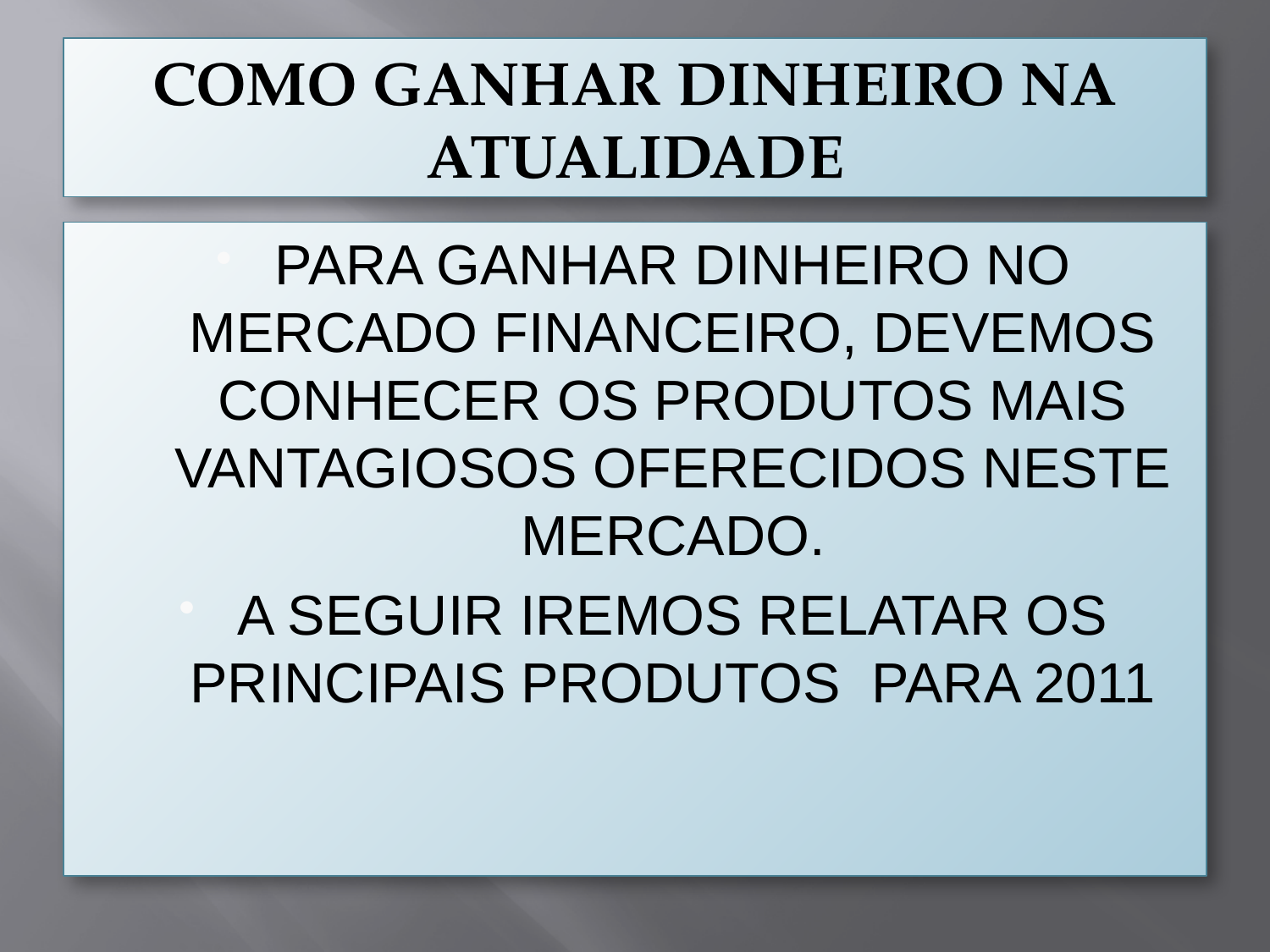

# COMO GANHAR DINHEIRO NA ATUALIDADE
PARA GANHAR DINHEIRO NO MERCADO FINANCEIRO, DEVEMOS CONHECER OS PRODUTOS MAIS VANTAGIOSOS OFERECIDOS NESTE MERCADO.
A SEGUIR IREMOS RELATAR OS PRINCIPAIS PRODUTOS  PARA 2011